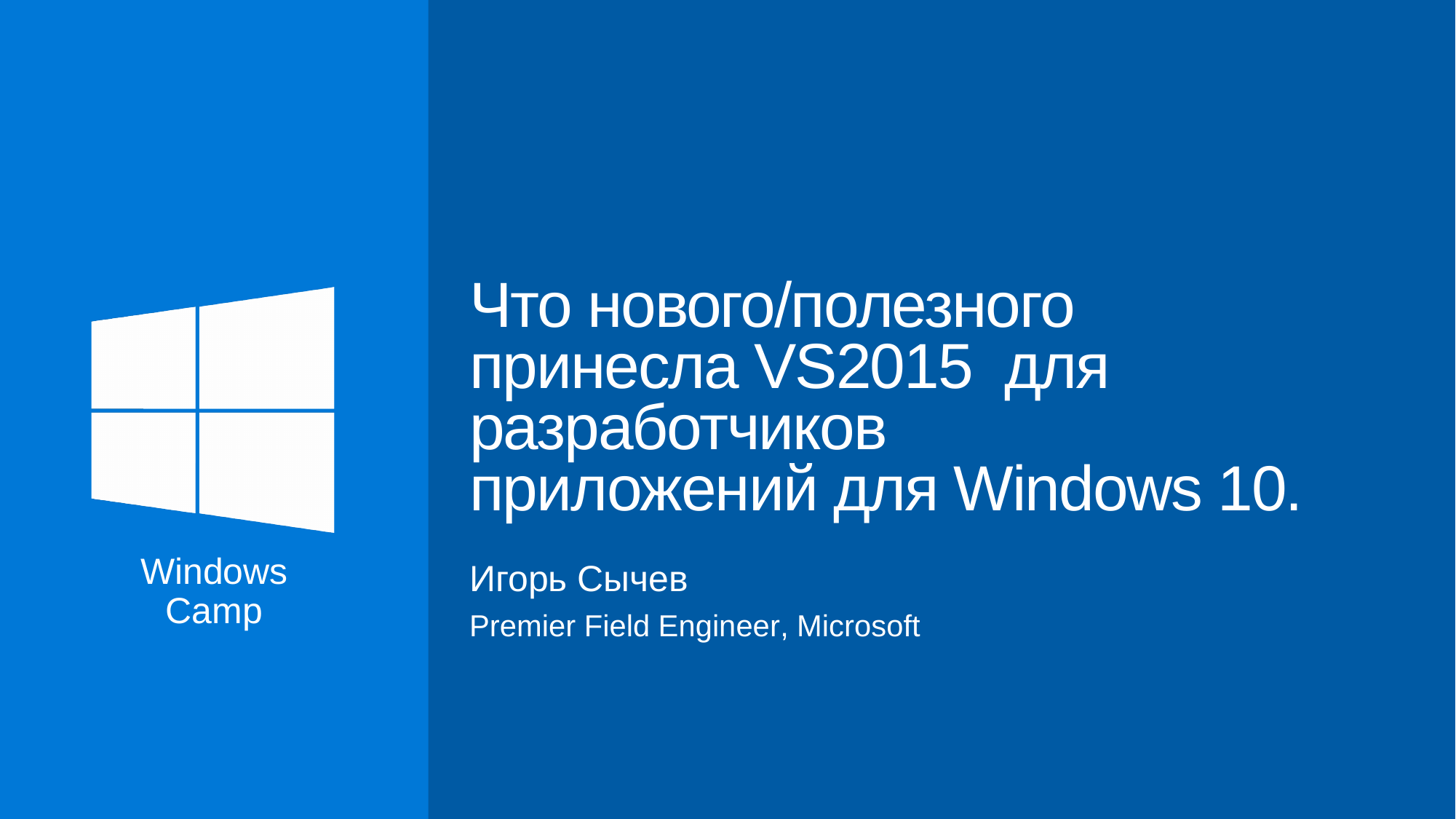

# Что нового/полезного принесла VS2015  для разработчиков приложений для Windows 10.
Игорь Сычев
Premier Field Engineer, Microsoft